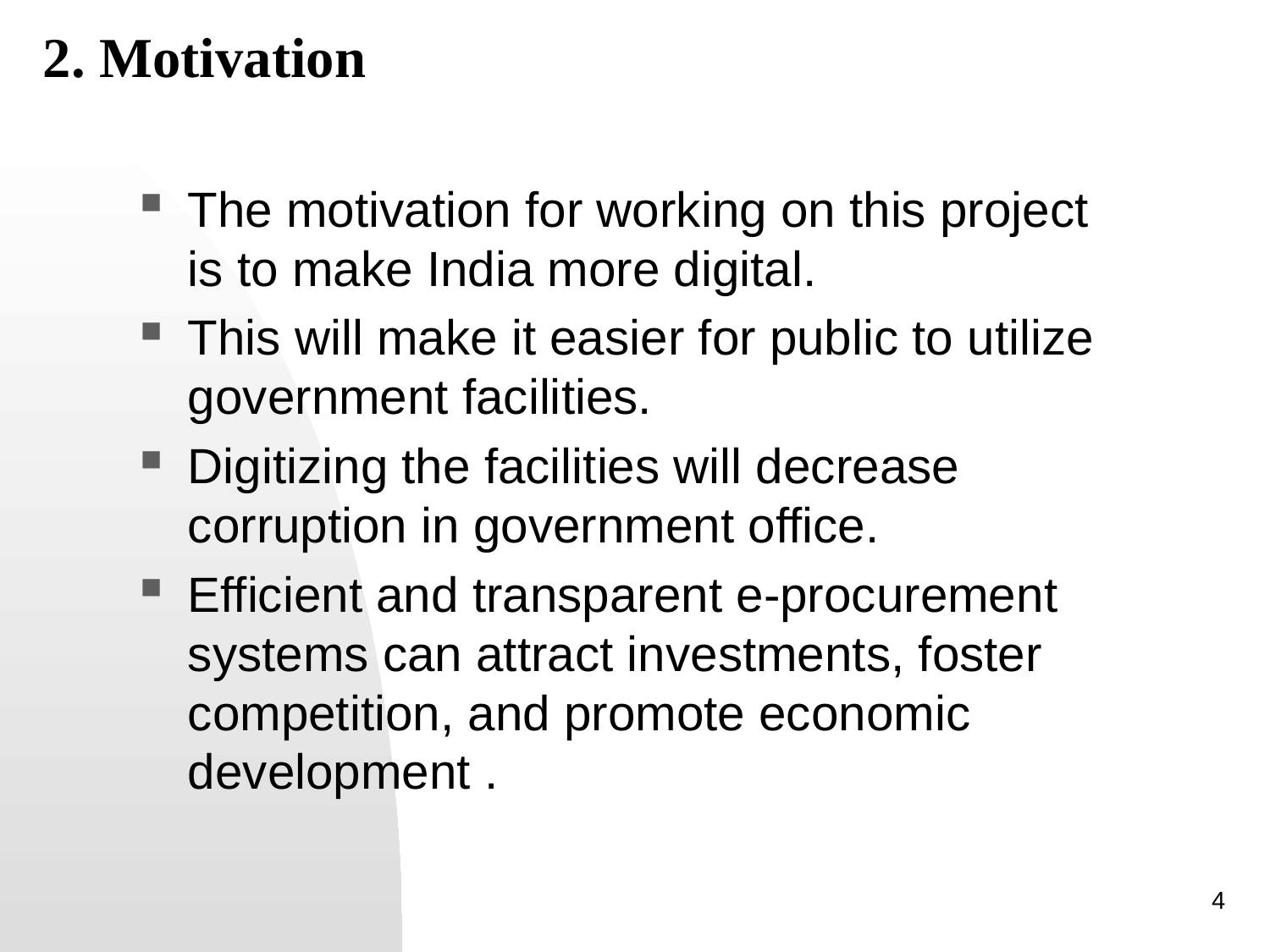

# 2. Motivation
The motivation for working on this project is to make India more digital.
This will make it easier for public to utilize government facilities.
Digitizing the facilities will decrease corruption in government office.
Efficient and transparent e-procurement systems can attract investments, foster competition, and promote economic development .
4